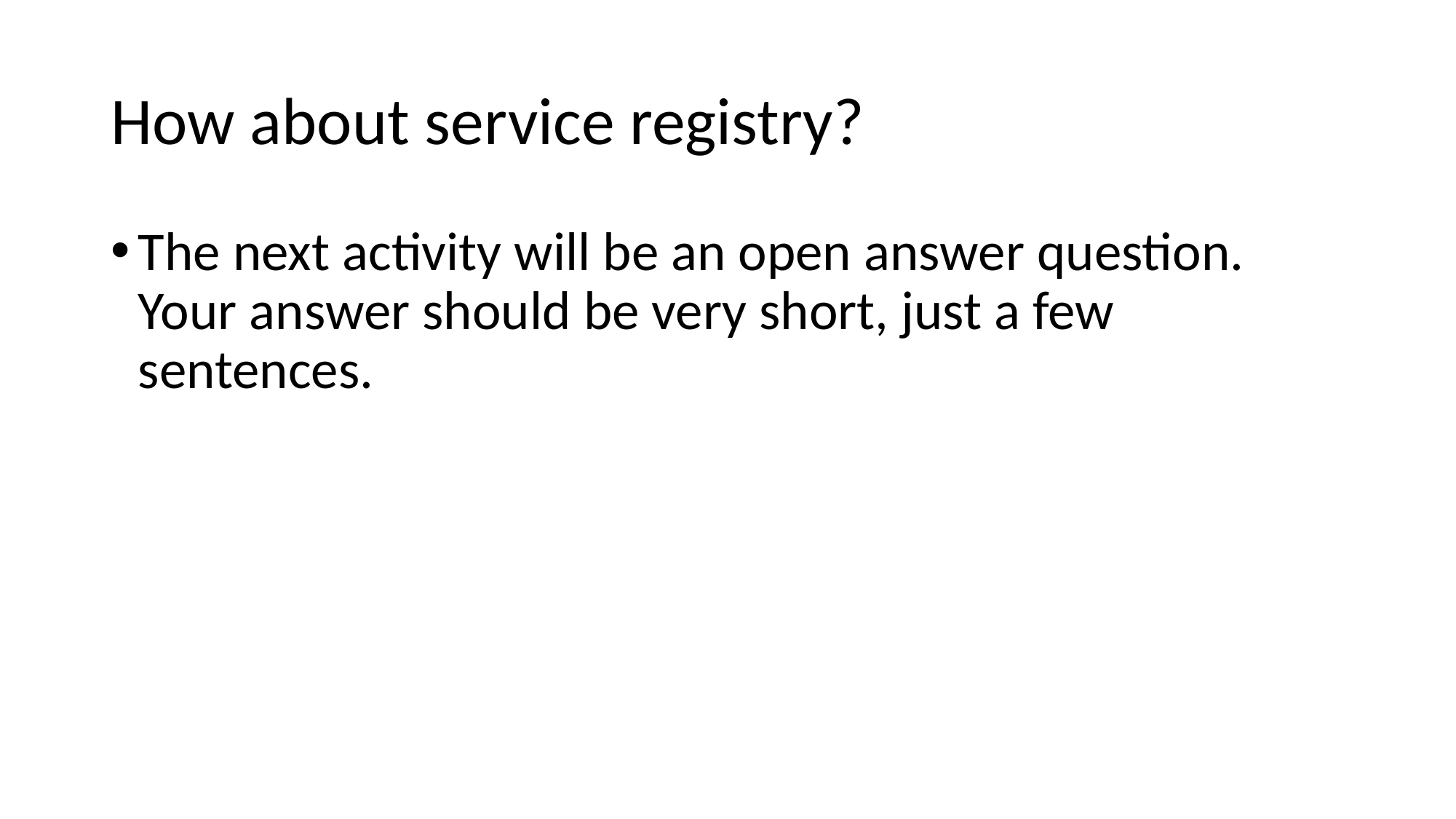

# How about service registry?
The next activity will be an open answer question. Your answer should be very short, just a few sentences.